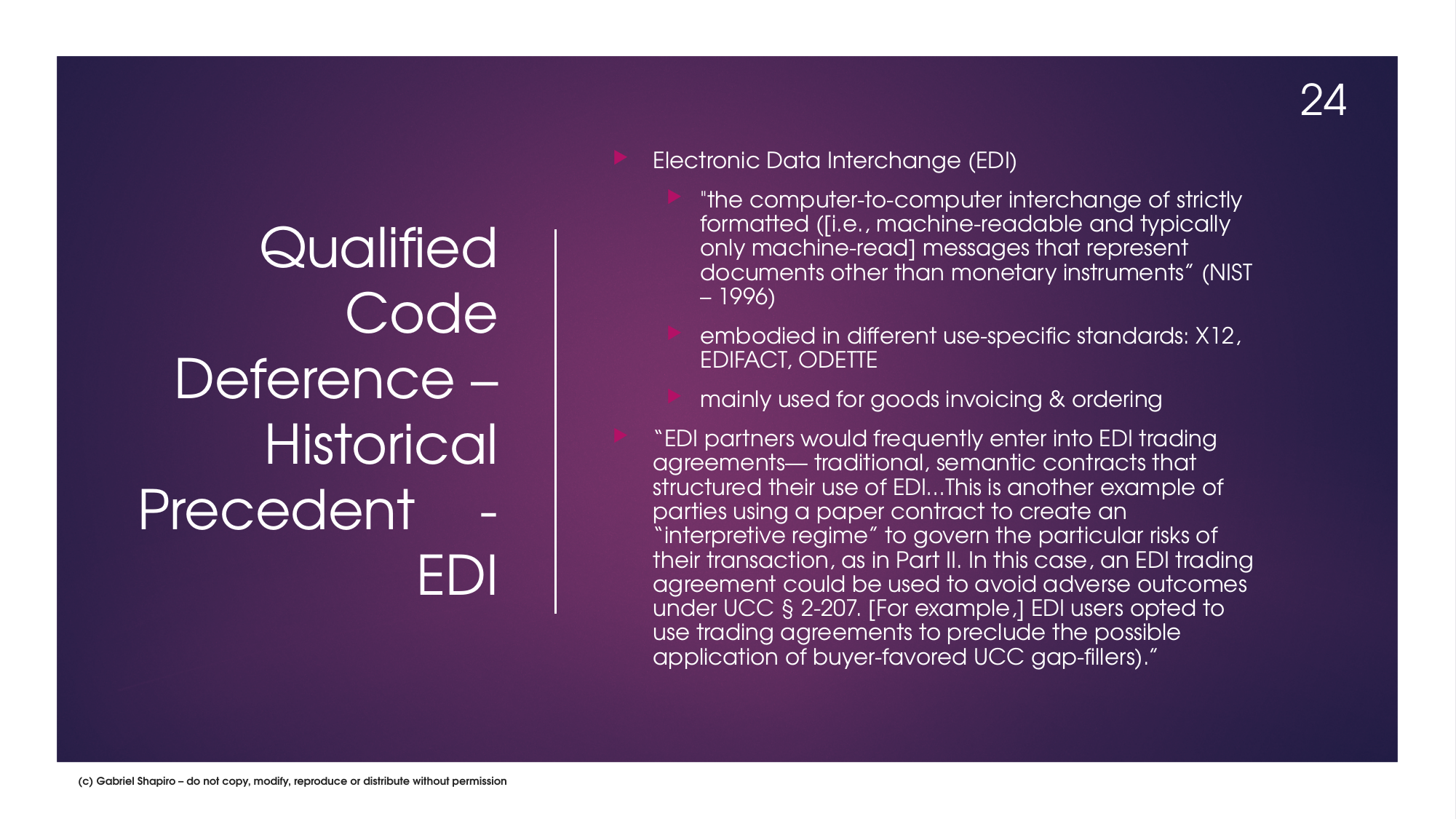

24
# Qualified Code Deference – Historical Precedent	 - EDI
Electronic Data Interchange (EDI)
"the computer-to-computer interchange of strictly formatted ([i.e., machine-readable and typically only machine-read] messages that represent documents other than monetary instruments” (NIST – 1996)
embodied in different use-specific standards: X12, EDIFACT, ODETTE
mainly used for goods invoicing & ordering
“EDI partners would frequently enter into EDI trading agreements— traditional, semantic contracts that structured their use of EDI…This is another example of parties using a paper contract to create an “interpretive regime” to govern the particular risks of their transaction, as in Part II. In this case, an EDI trading agreement could be used to avoid adverse outcomes under UCC § 2-207. [For example,] EDI users opted to use trading agreements to preclude the possible application of buyer-favored UCC gap-fillers).”
(c) Gabriel Shapiro – do not copy, modify, reproduce or distribute without permission